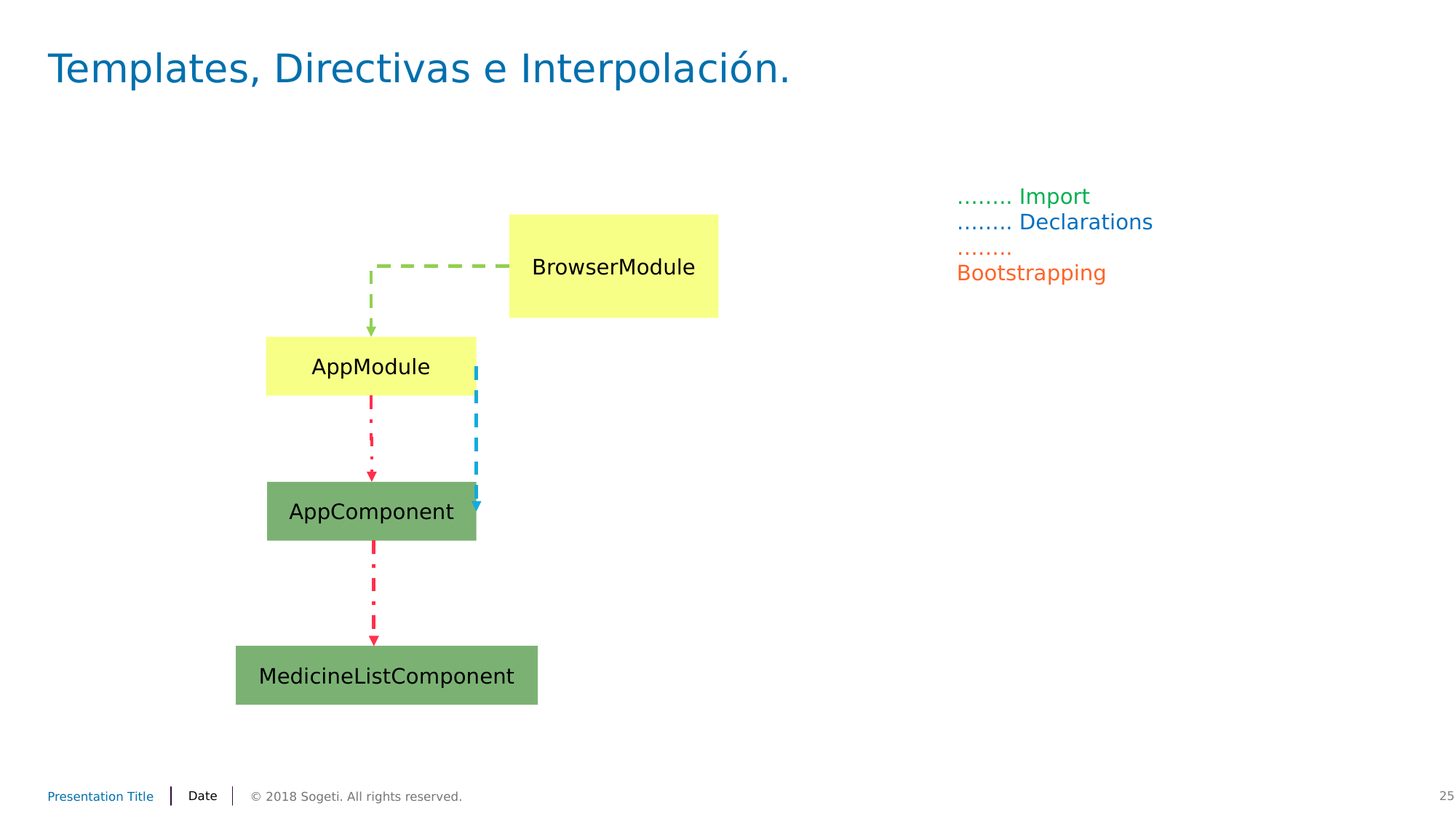

# Templates, Directivas e Interpolación.
…….. Import
…….. Declarations
…….. Bootstrapping
BrowserModule
AppModule
AppComponent
MedicineListComponent